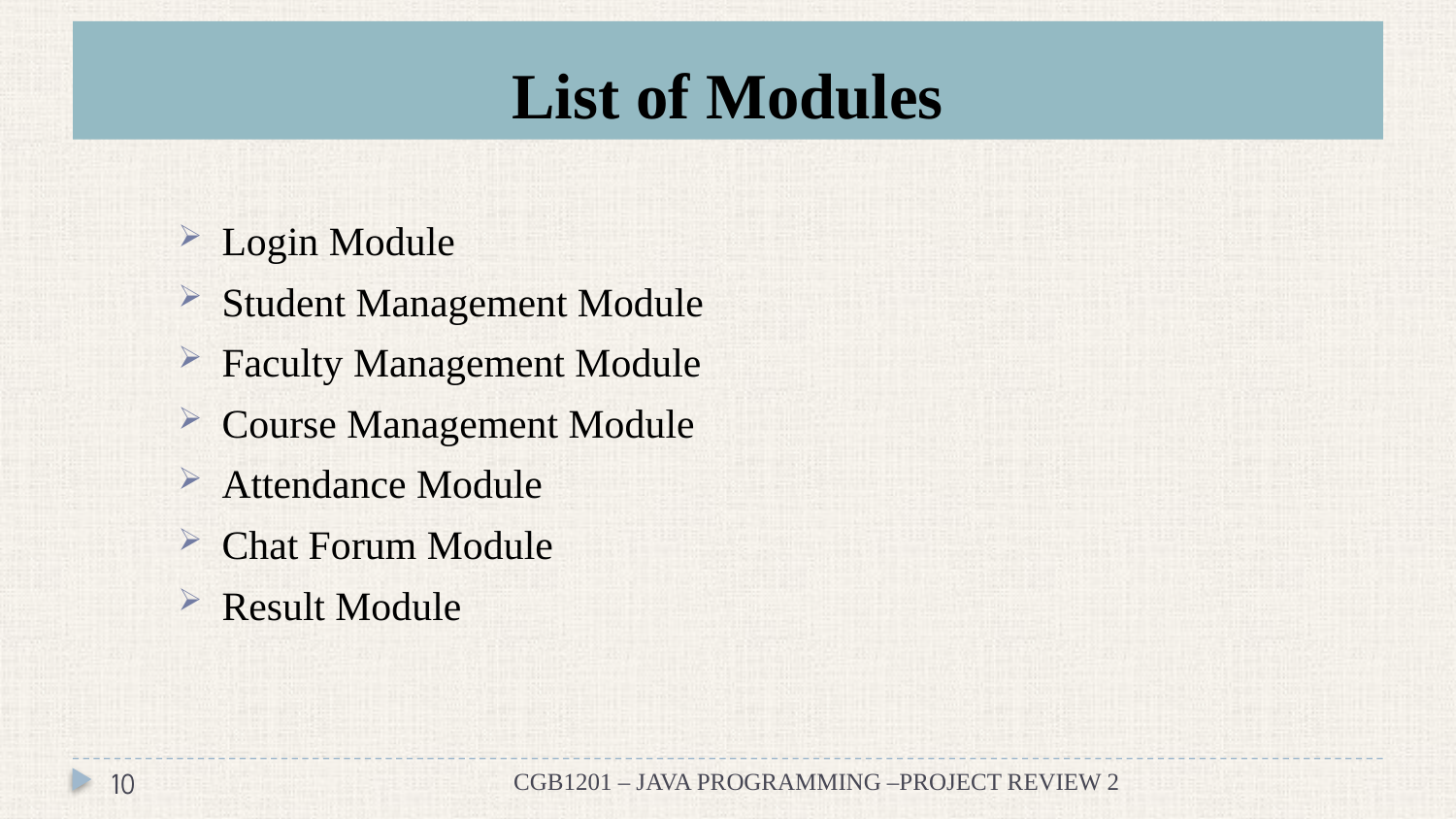

# List of Modules
Login Module
Student Management Module
Faculty Management Module
Course Management Module
Attendance Module
Chat Forum Module
Result Module
10
CGB1201 – JAVA PROGRAMMING –PROJECT REVIEW 2